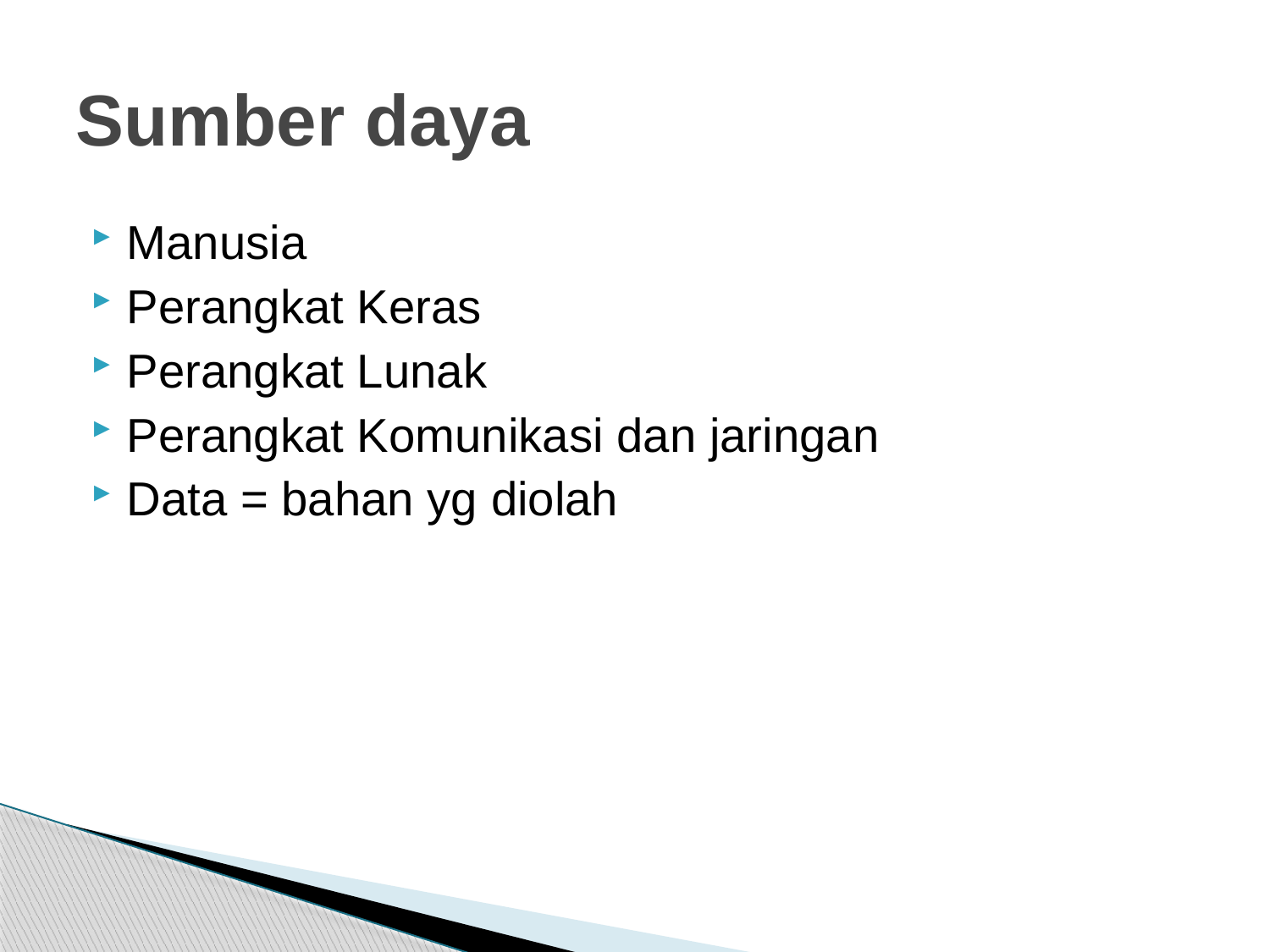

# Sumber daya
Manusia
Perangkat Keras
Perangkat Lunak
Perangkat Komunikasi dan jaringan
Data = bahan yg diolah